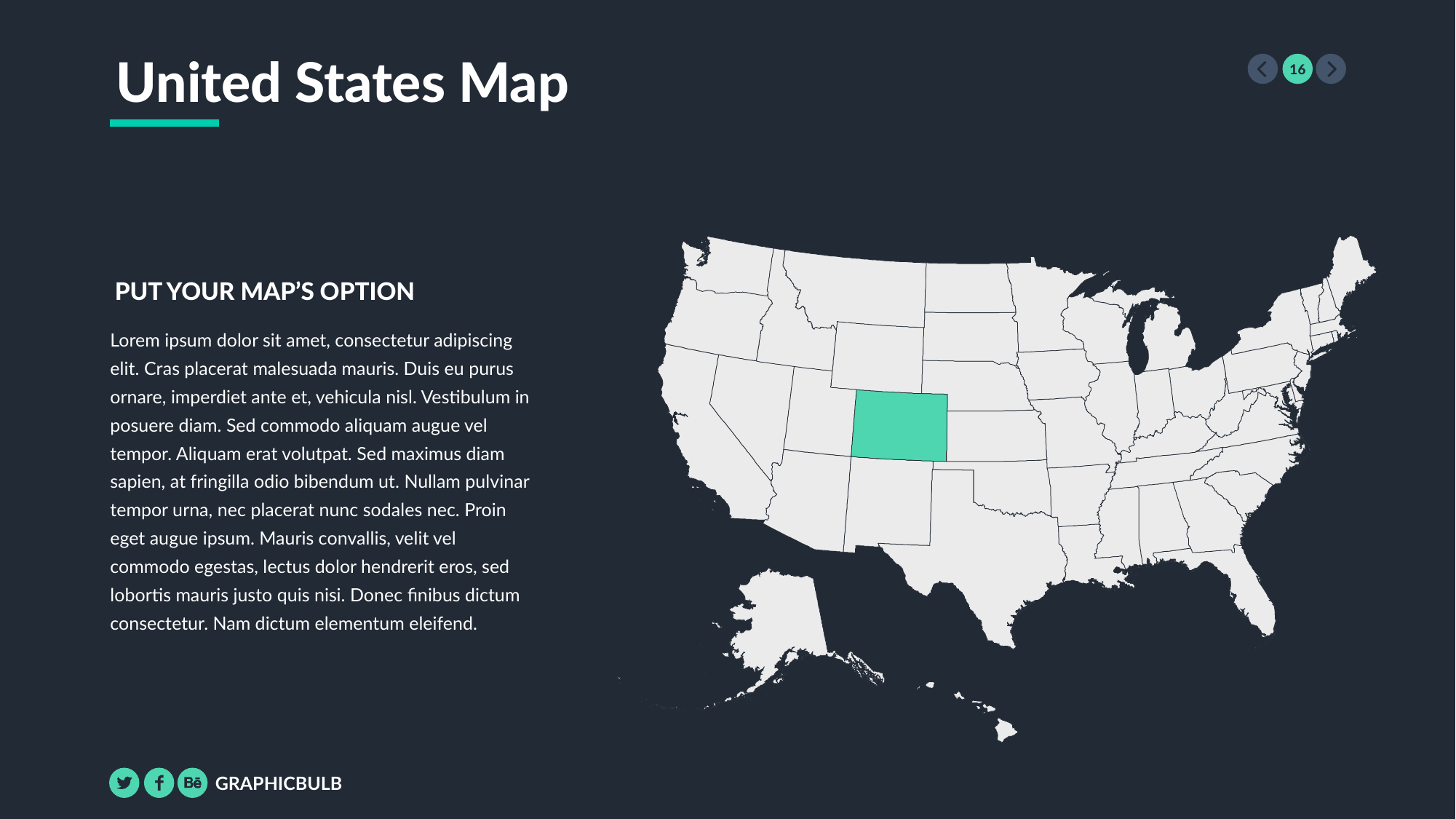

United States Map

PUT YOUR MAP’S OPTION
Lorem ipsum dolor sit amet, consectetur adipiscing elit. Cras placerat malesuada mauris. Duis eu purus ornare, imperdiet ante et, vehicula nisl. Vestibulum in posuere diam. Sed commodo aliquam augue vel tempor. Aliquam erat volutpat. Sed maximus diam sapien, at fringilla odio bibendum ut. Nullam pulvinar tempor urna, nec placerat nunc sodales nec. Proin eget augue ipsum. Mauris convallis, velit vel commodo egestas, lectus dolor hendrerit eros, sed lobortis mauris justo quis nisi. Donec finibus dictum consectetur. Nam dictum elementum eleifend.